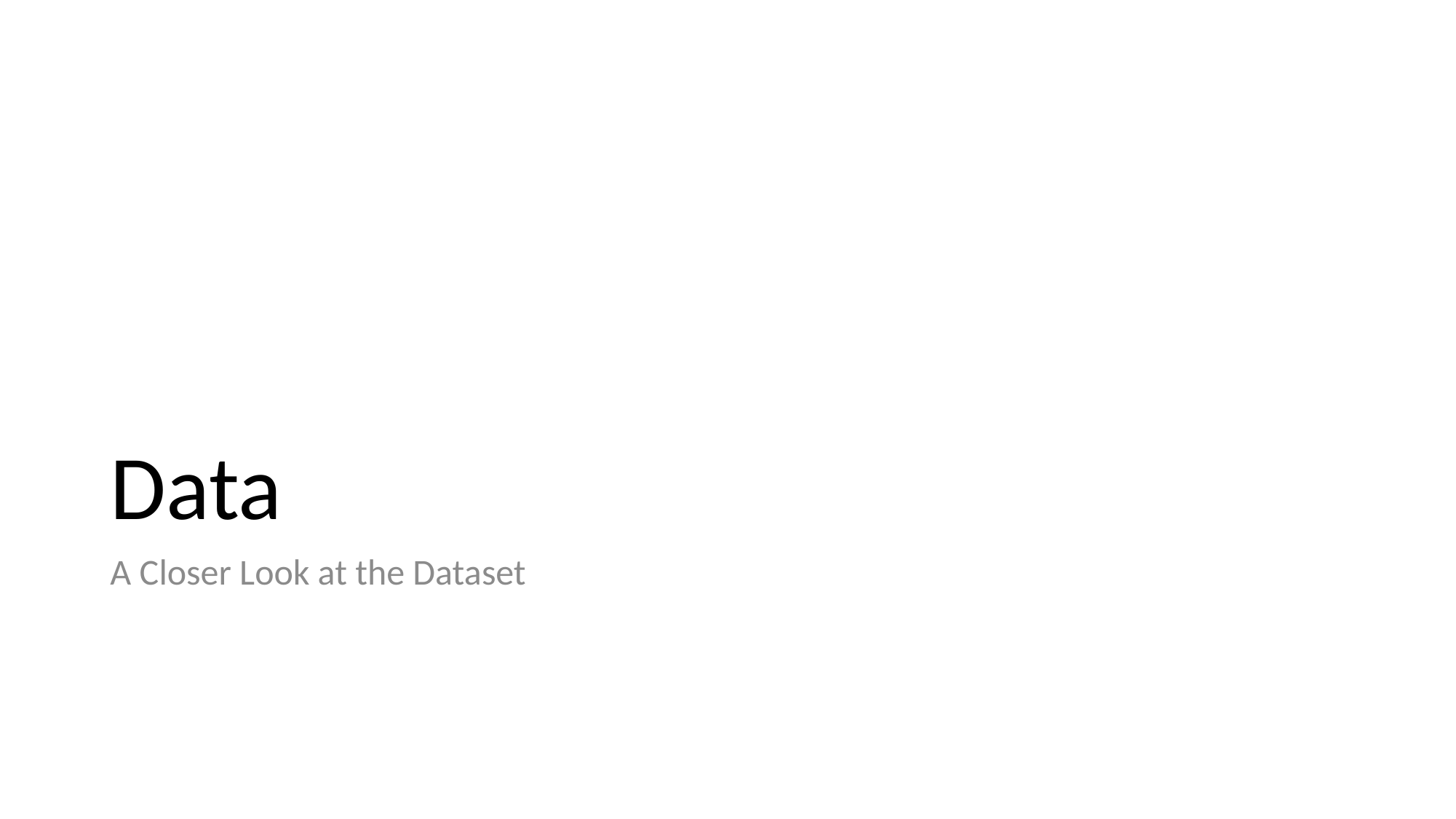

# Data
A Closer Look at the Dataset